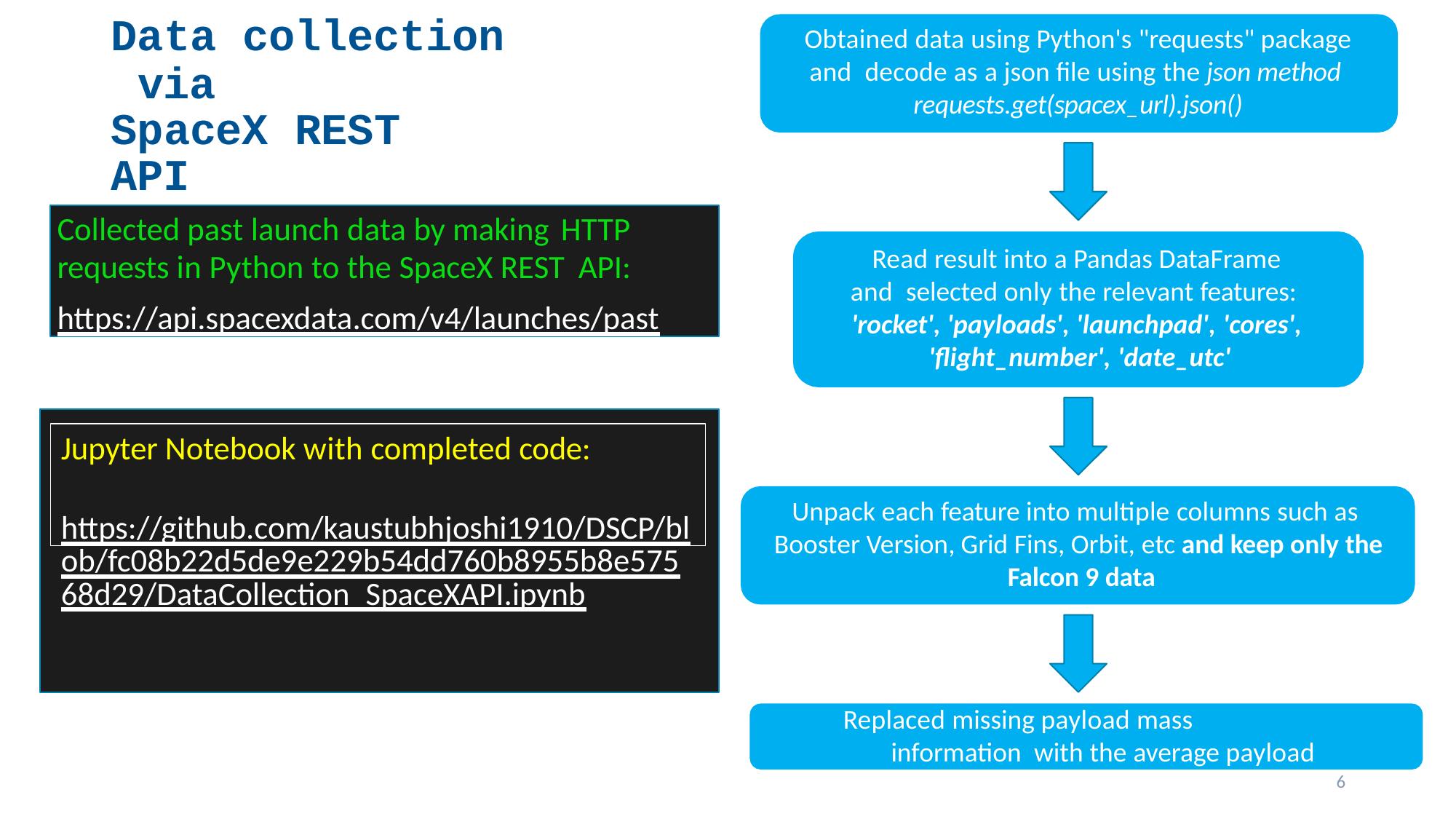

# Data collection  via
SpaceX REST API

Obtained data using Python's "requests" package and  decode as a json file using the json method  requests.get(spacex_url).json()

Collected past launch data by making HTTP
requests in Python to the SpaceX REST API:
https://api.spacexdata.com/v4/launches/past

Read result into a Pandas DataFrame and  selected only the relevant features:  'rocket', 'payloads', 'launchpad', 'cores',  'flight_number', 'date_utc'

Jupyter Notebook with completed code:

https://github.com/kaustubhjoshi1910/DSCP/blob/fc08b22d5de9e229b54dd760b8955b8e57568d29/DataCollection_SpaceXAPI.ipynb

Unpack each feature into multiple columns such as  Booster Version, Grid Fins, Orbit, etc and keep only the  Falcon 9 data

Replaced missing payload mass information  with the average payload mass and

6